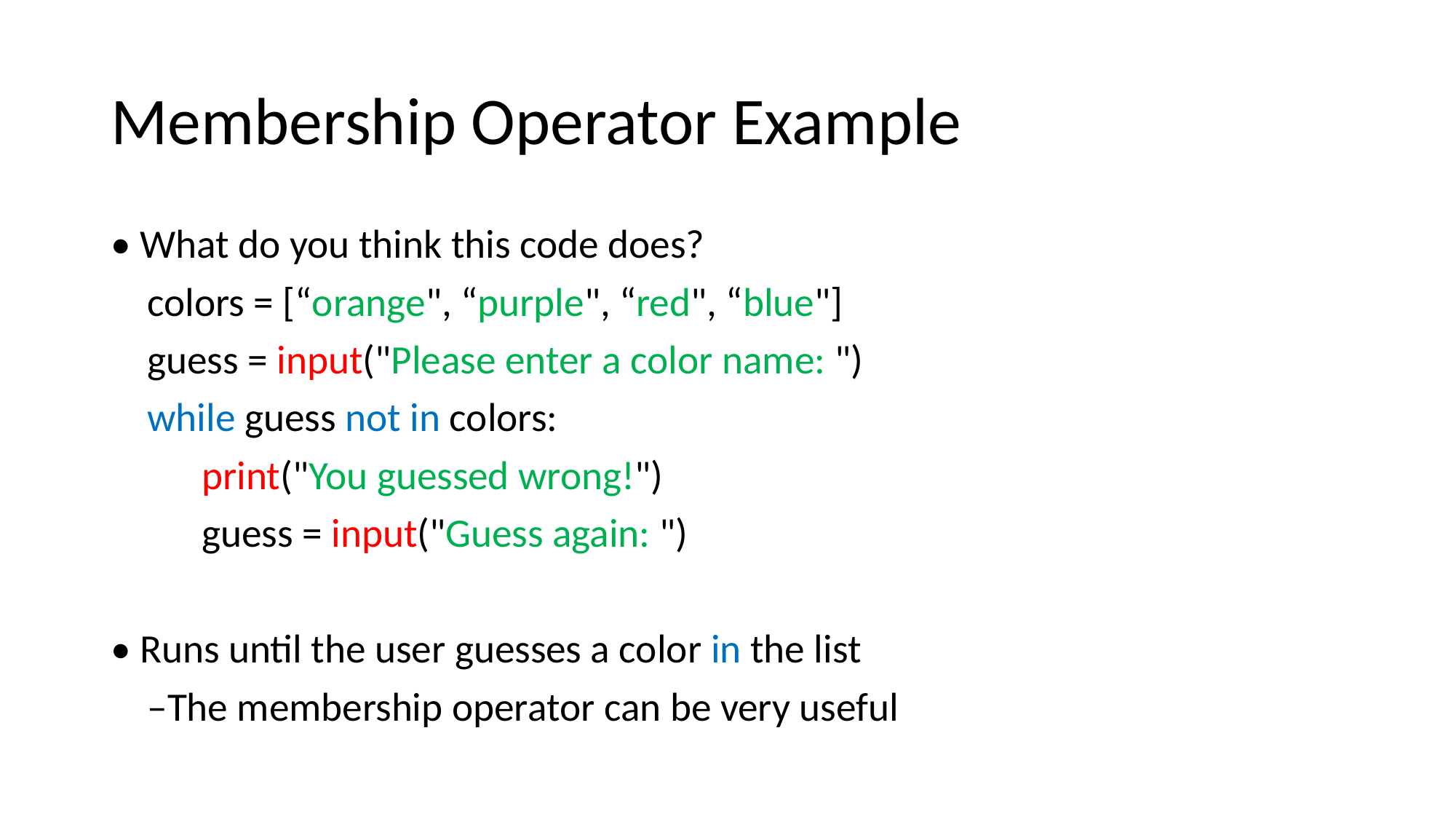

# Membership Operator Example
• What do you think this code does?
    colors = [“orange", “purple", “red", “blue"]
    guess = input("Please enter a color name: ")
    while guess not in colors:
          print("You guessed wrong!")
          guess = input("Guess again: ")

• Runs until the user guesses a color in the list
    –The membership operator can be very useful